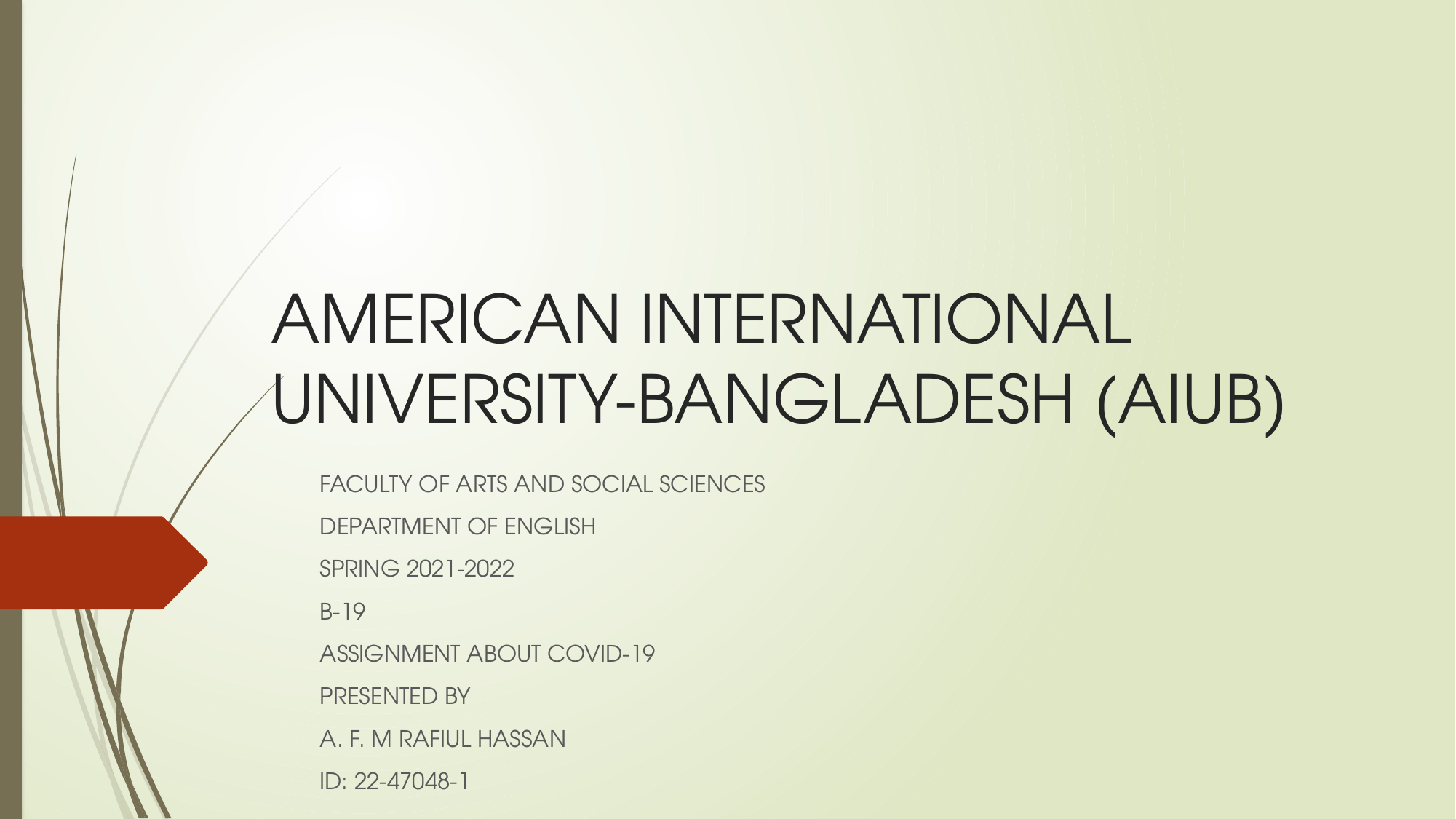

# AMERICAN INTERNATIONAL UNIVERSITY-BANGLADESH (AIUB)
FACULTY OF ARTS AND SOCIAL SCIENCES
DEPARTMENT OF ENGLISH
SPRING 2021-2022
B-19
ASSIGNMENT ABOUT COVID-19
PRESENTED BY
A. F. M RAFIUL HASSAN
ID: 22-47048-1